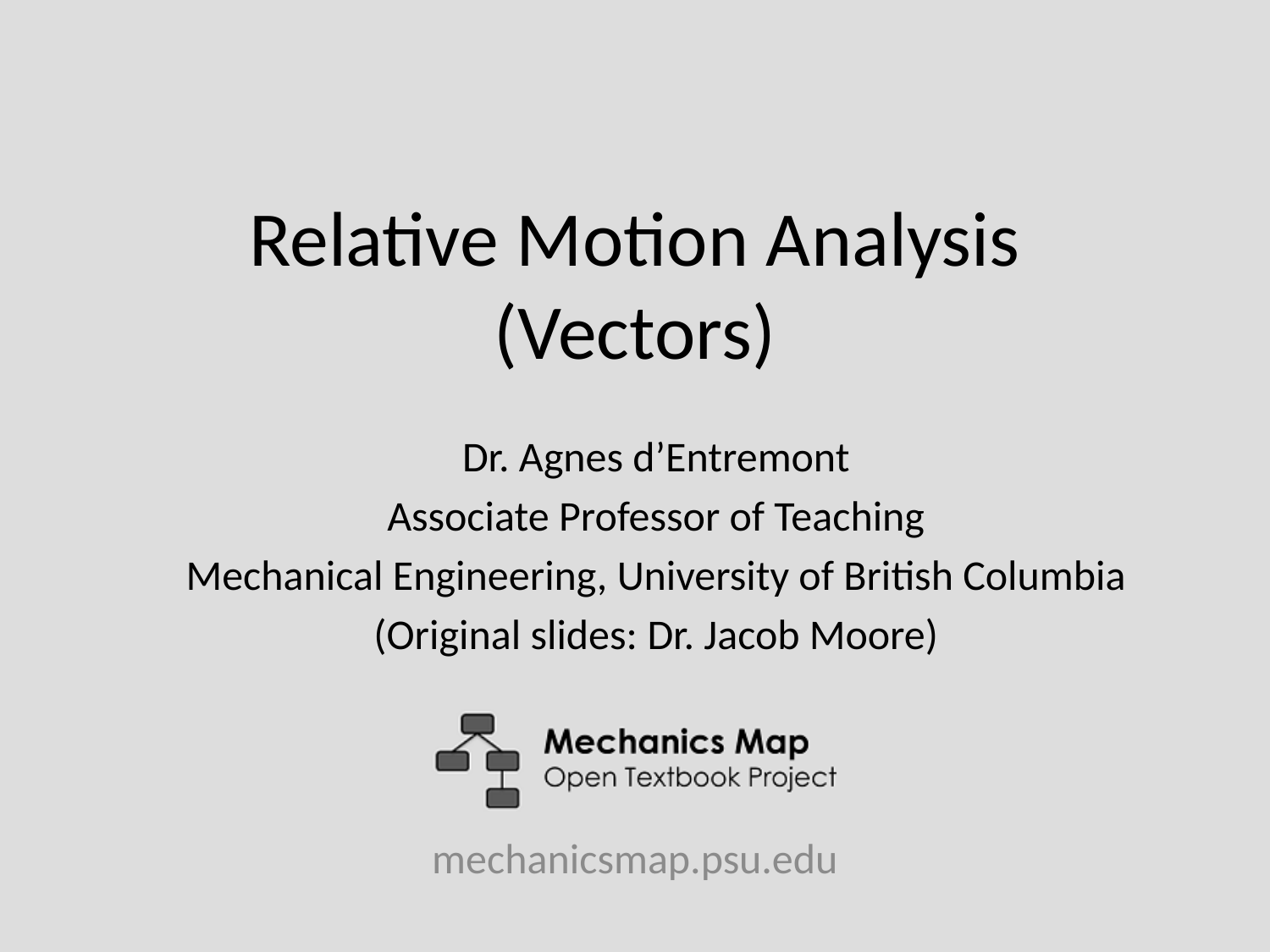

# Relative Motion Analysis (Vectors)
Dr. Agnes d’Entremont
Associate Professor of Teaching
Mechanical Engineering, University of British Columbia
(Original slides: Dr. Jacob Moore)